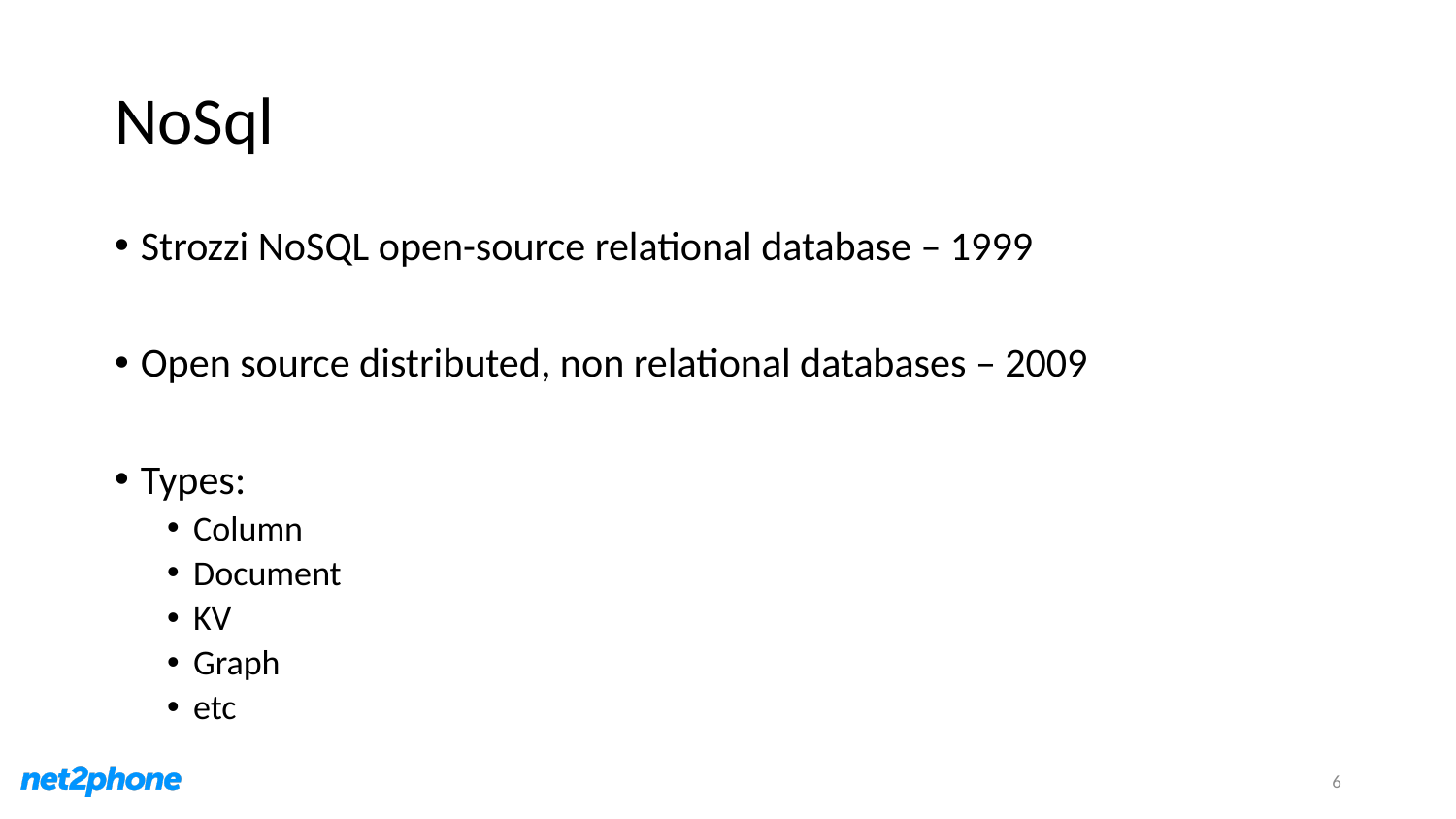

# NoSql
Strozzi NoSQL open-source relational database – 1999

Open source distributed, non relational databases – 2009

Types:
Column
Document
KV
Graph
etc
6